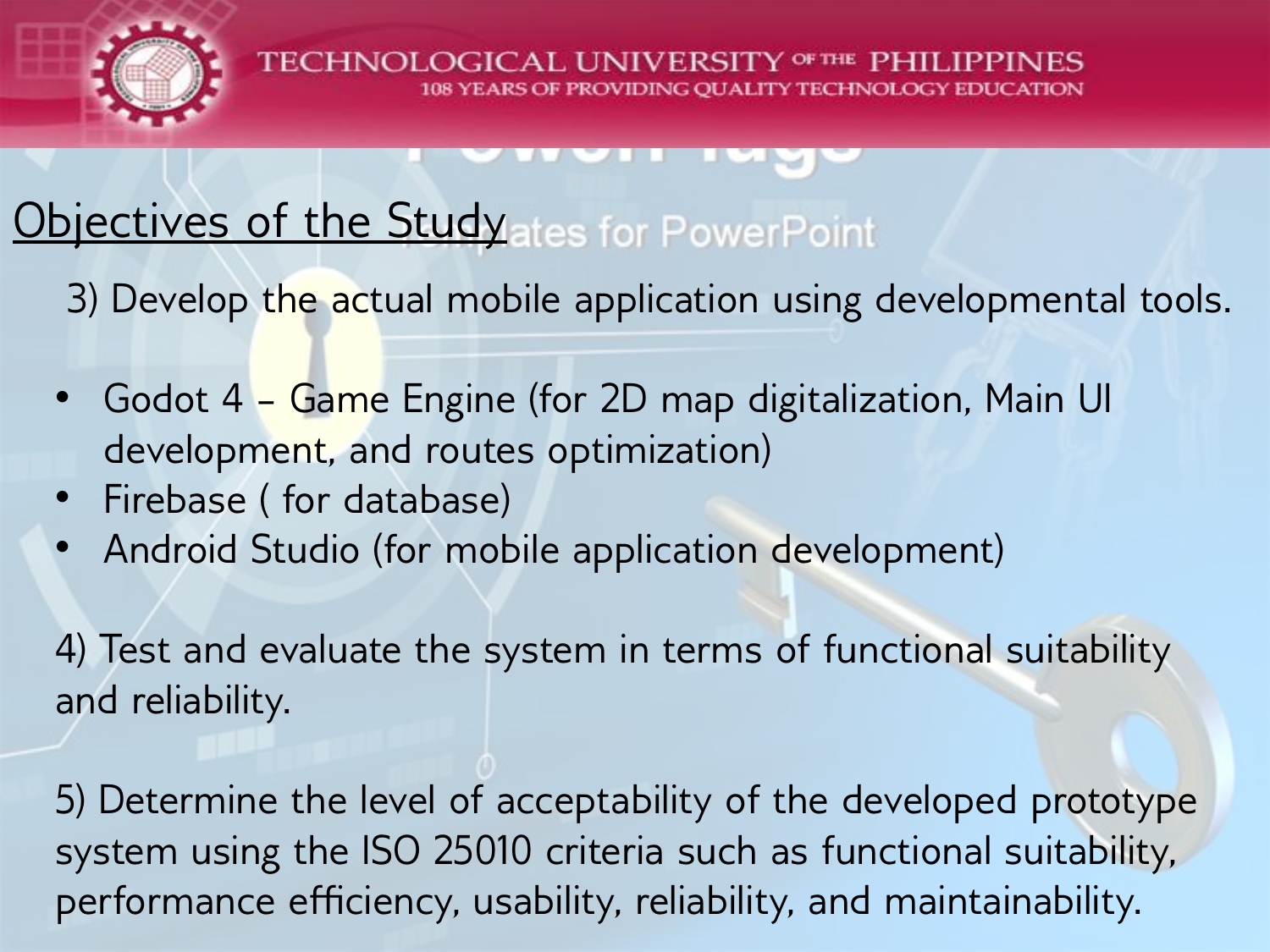

# Objectives of the Study
 3) Develop the actual mobile application using developmental tools.

Godot 4 – Game Engine (for 2D map digitalization, Main UI development, and routes optimization)
Firebase ( for database)
Android Studio (for mobile application development)

4) Test and evaluate the system in terms of functional suitability and reliability.

5) Determine the level of acceptability of the developed prototype system using the ISO 25010 criteria such as functional suitability, performance efficiency, usability, reliability, and maintainability.